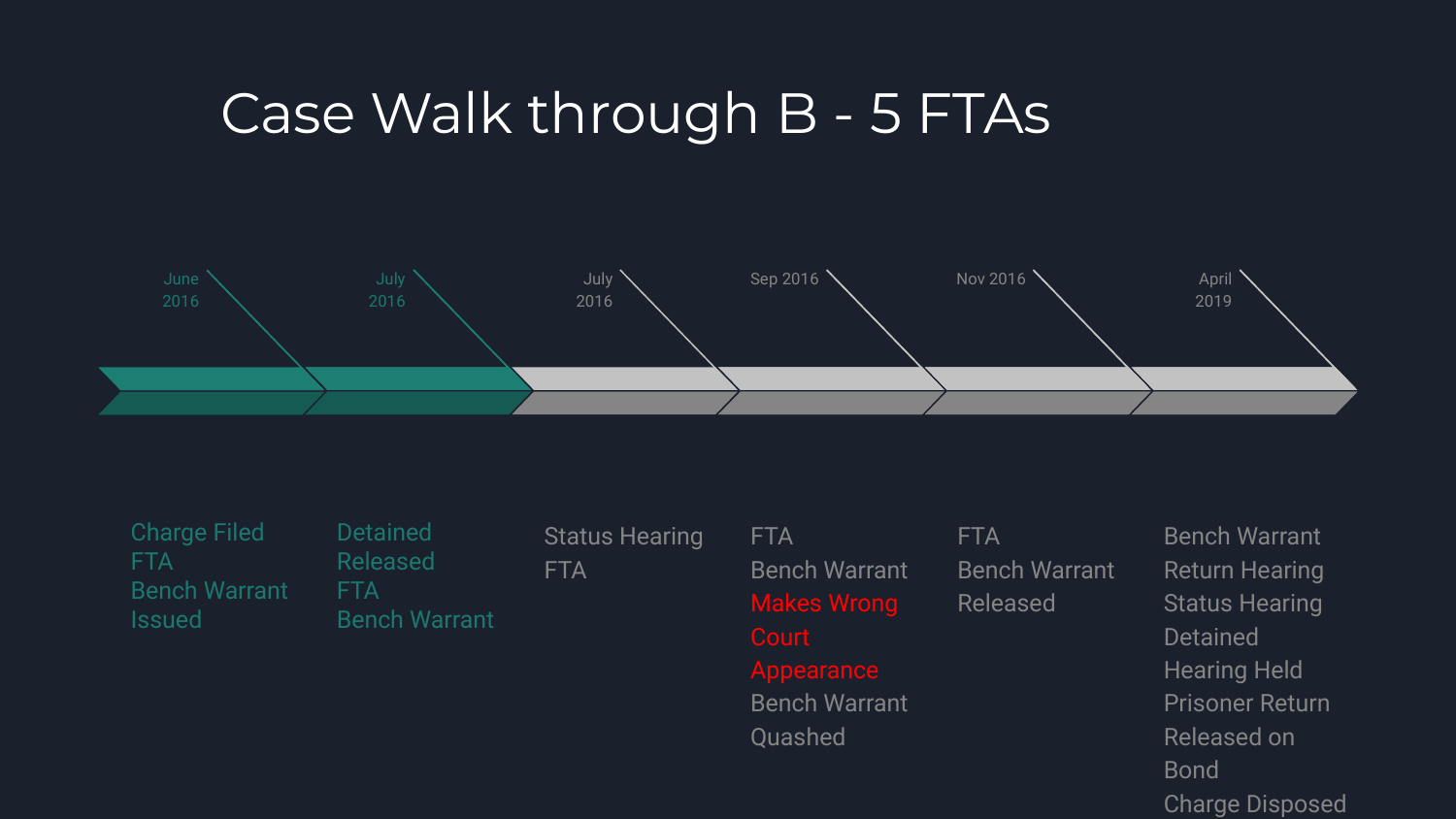

Case Walk through B - 5 FTAs
June 2016
Charge Filed
FTA
Bench Warrant Issued

July 2016

Detained
Released
FTA
Bench Warrant
July 2016

Status Hearing
FTA

Sep 2016

FTA
Bench Warrant
Makes Wrong Court Appearance
Bench Warrant Quashed
Nov 2016

April 2019

Bench Warrant Return Hearing
Status Hearing
Detained
Hearing Held
Prisoner Return
Released on Bond
Charge Disposed

FTA
Bench Warrant
Released